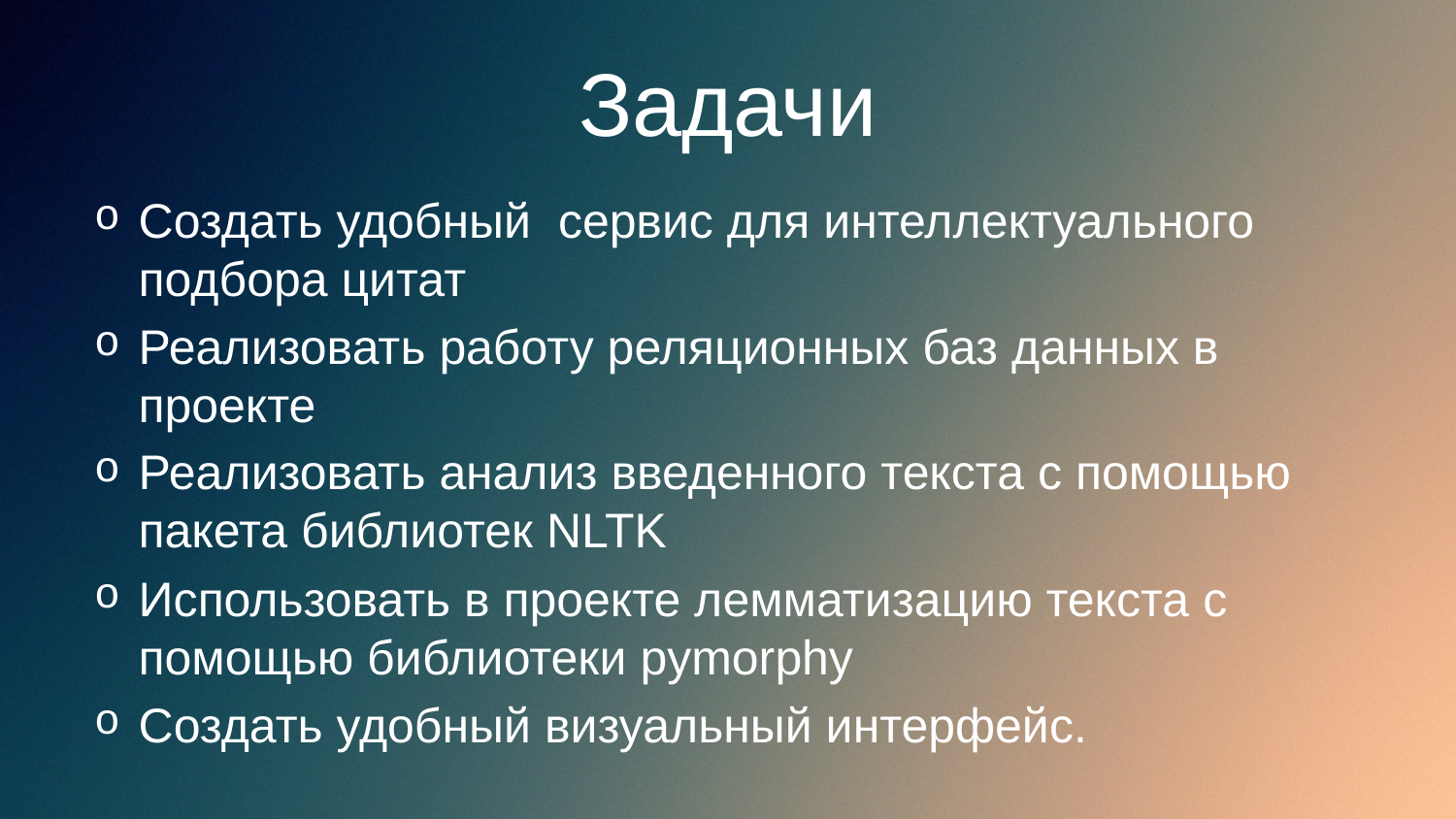

# Задачи
Создать удобный  сервис для интеллектуального подбора цитат
Реализовать работу реляционных баз данных в проекте
Реализовать анализ введенного текста c помощью пакета библиотек NLTK
Использовать в проекте лемматизацию текста с помощью библиотеки pymorphy
Создать удобный визуальный интерфейс.